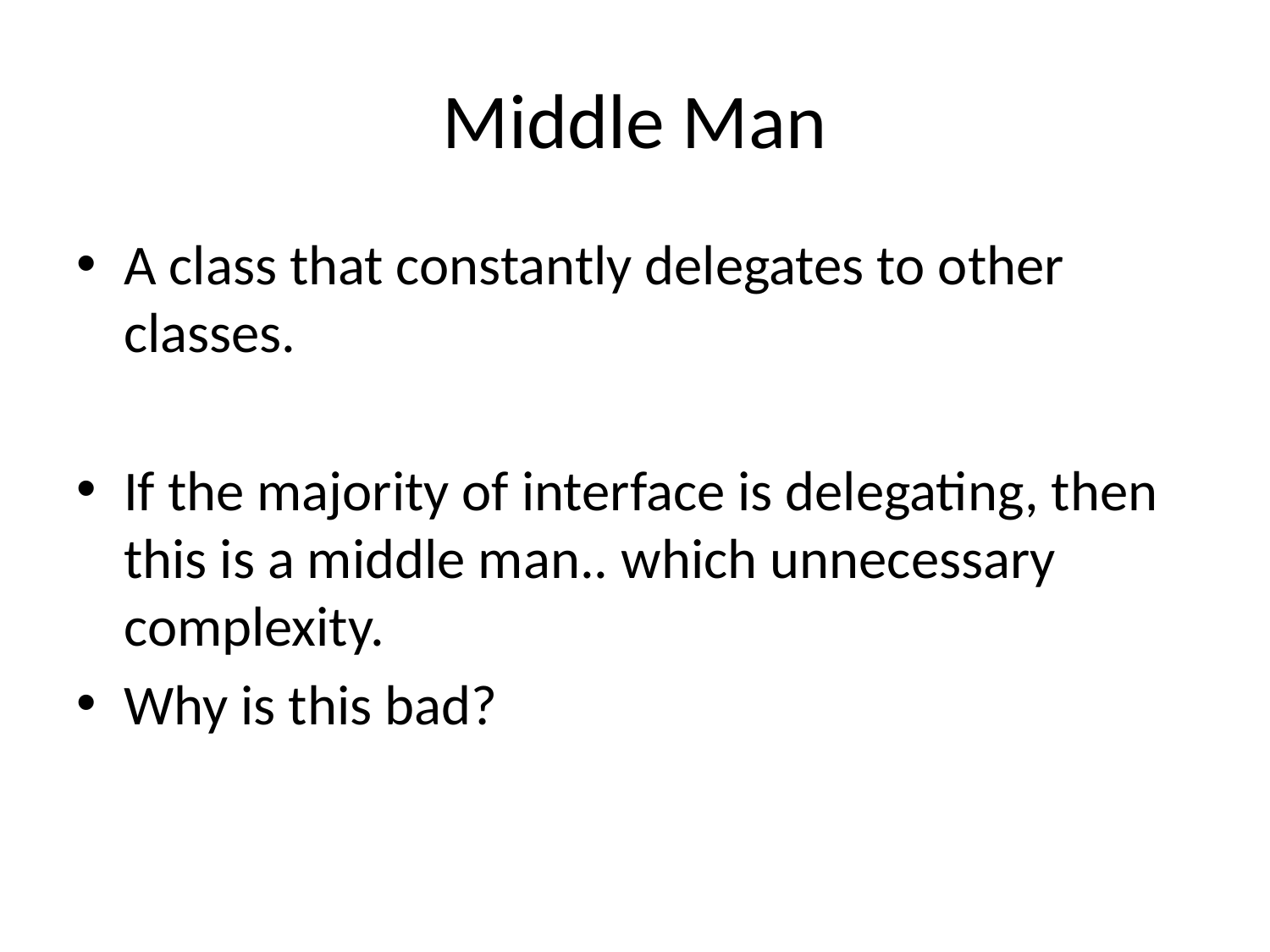

# Middle Man
A class that constantly delegates to other classes.

If the majority of interface is delegating, then this is a middle man.. which unnecessary complexity.
Why is this bad?